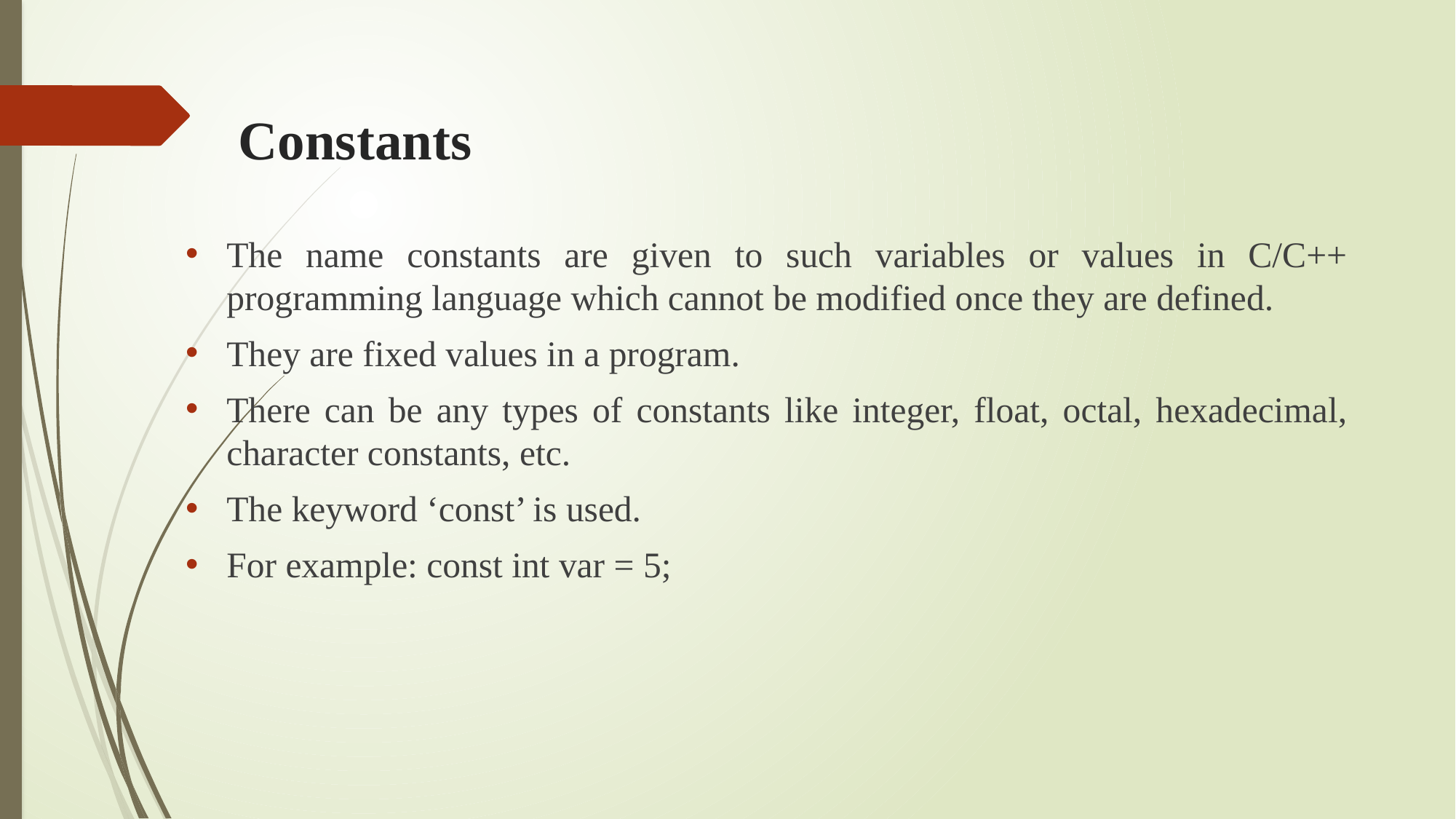

# Constants
The name constants are given to such variables or values in C/C++ programming language which cannot be modified once they are defined.
They are fixed values in a program.
There can be any types of constants like integer, float, octal, hexadecimal, character constants, etc.
The keyword ‘const’ is used.
For example: const int var = 5;